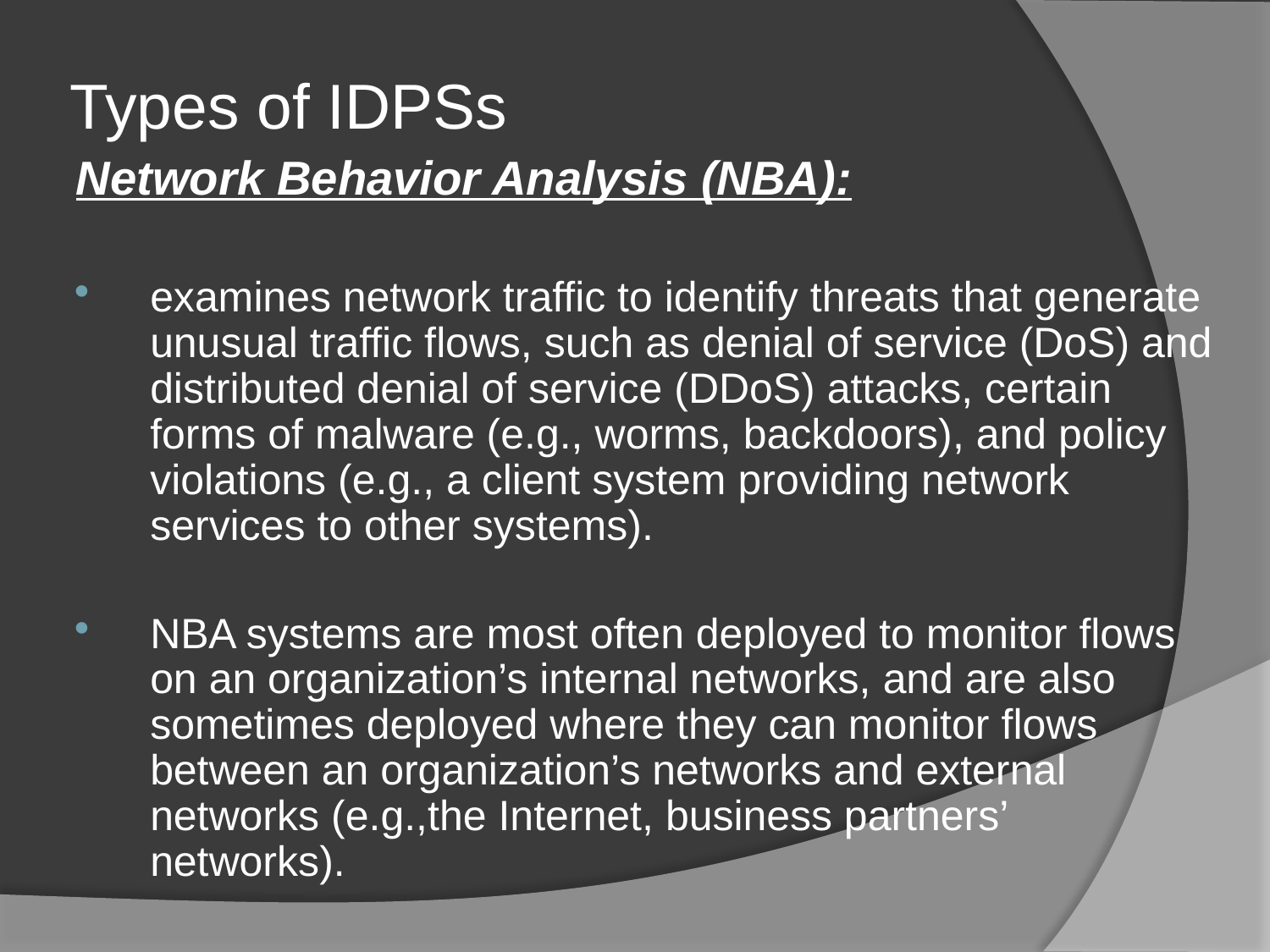

Types of IDPSs
Network Behavior Analysis (NBA):

examines network traffic to identify threats that generate unusual traffic flows, such as denial of service (DoS) and distributed denial of service (DDoS) attacks, certain forms of malware (e.g., worms, backdoors), and policy violations (e.g., a client system providing network services to other systems).

NBA systems are most often deployed to monitor flows on an organization’s internal networks, and are also sometimes deployed where they can monitor flows between an organization’s networks and external networks (e.g.,the Internet, business partners’ networks).